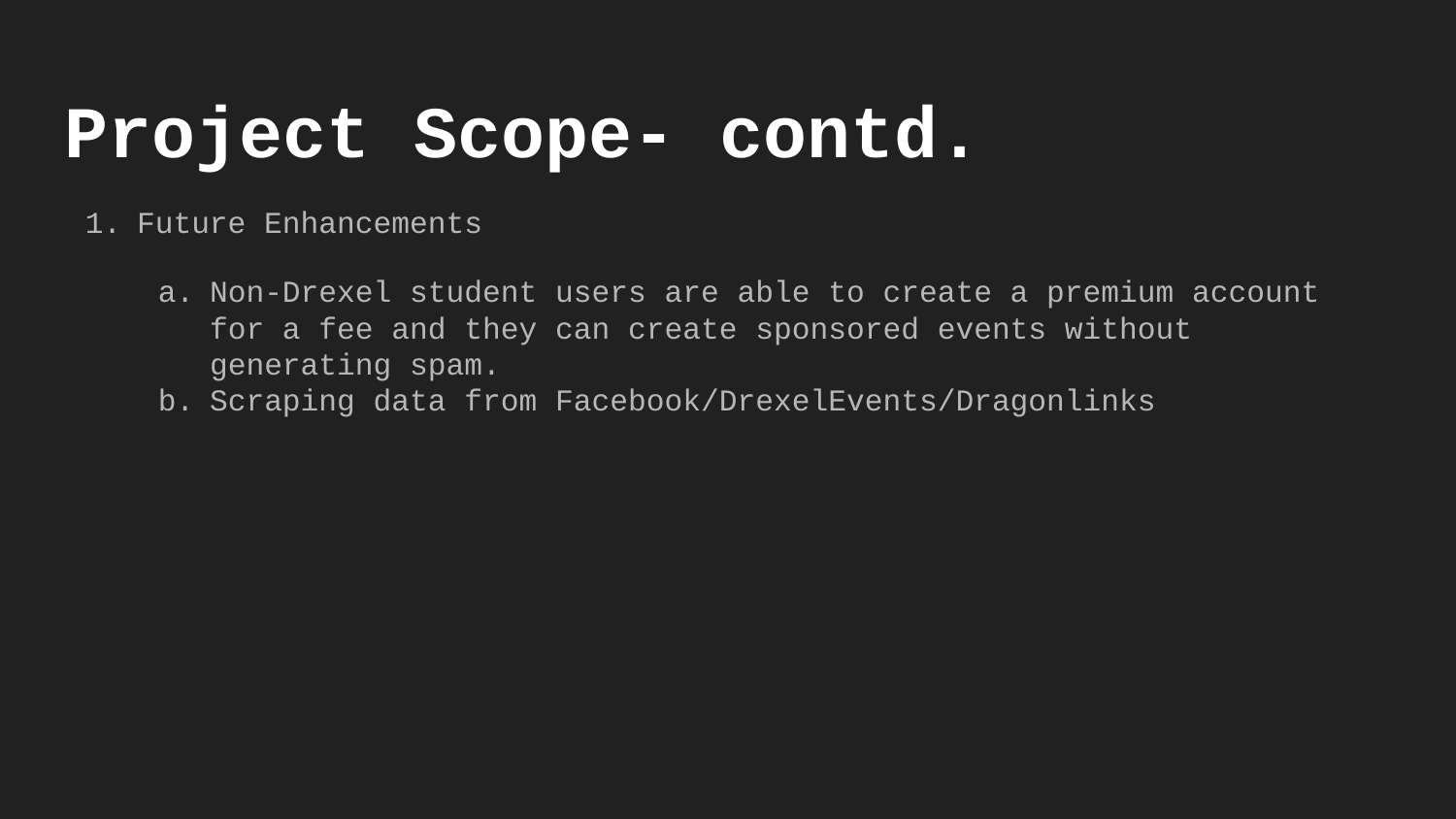

# Project Scope- contd.

Future Enhancements
Non-Drexel student users are able to create a premium account for a fee and they can create sponsored events without generating spam.
Scraping data from Facebook/DrexelEvents/Dragonlinks